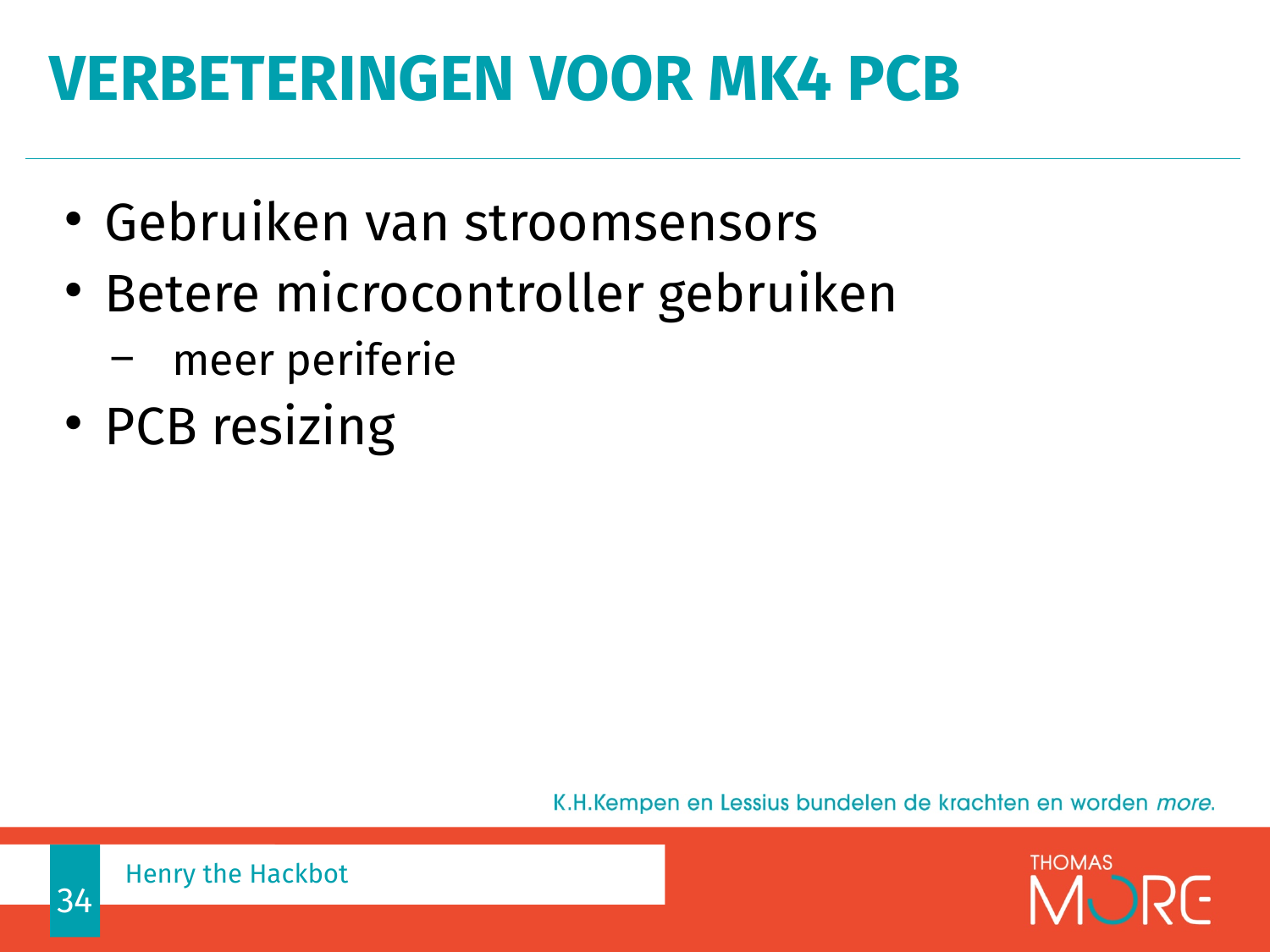

# Verbeteringen voor MK4 pcb
Gebruiken van stroomsensors
Betere microcontroller gebruiken
 meer periferie
PCB resizing
34
Henry the Hackbot